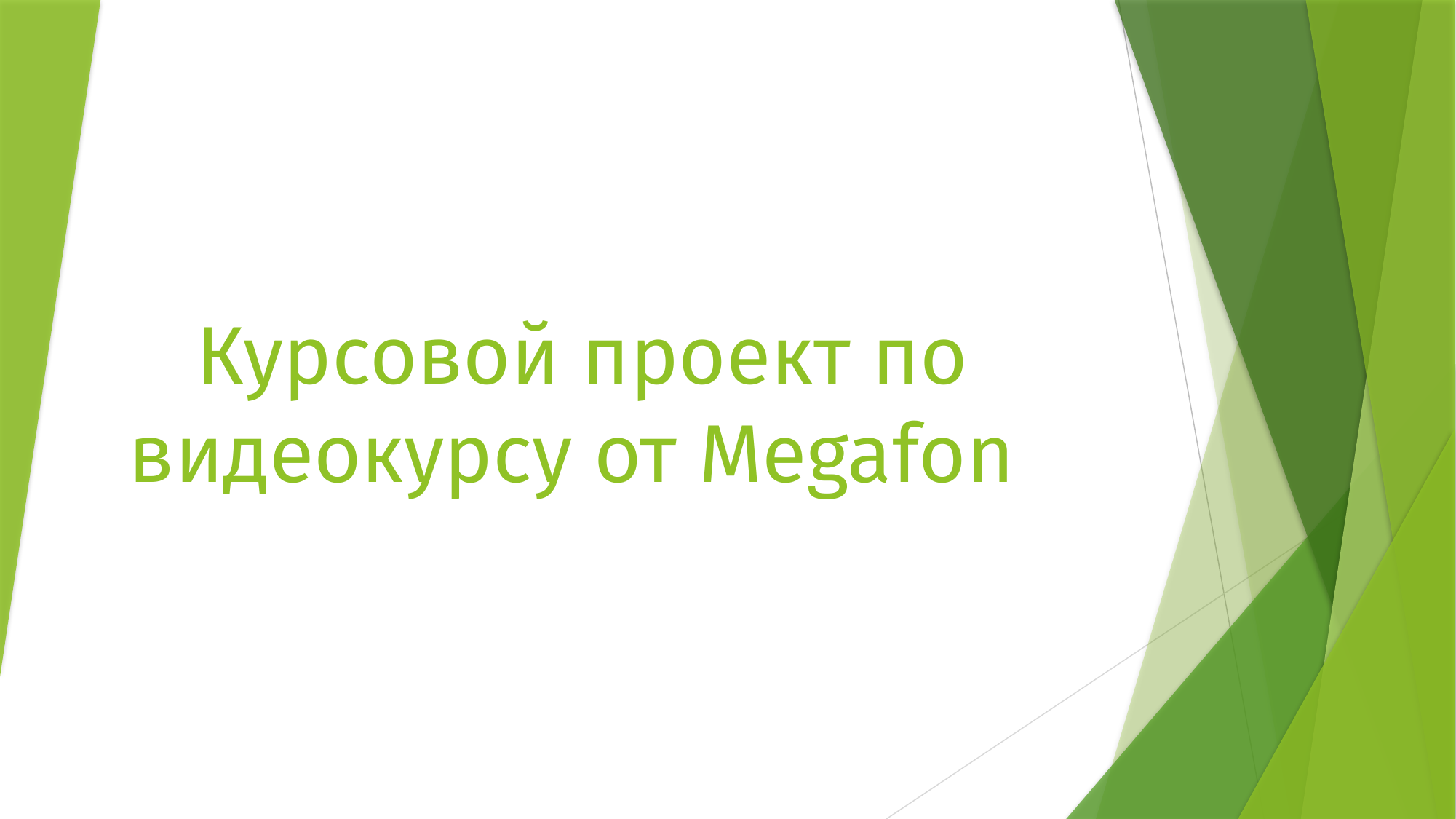

# Курсовой проект по видеокурсу от Megafon